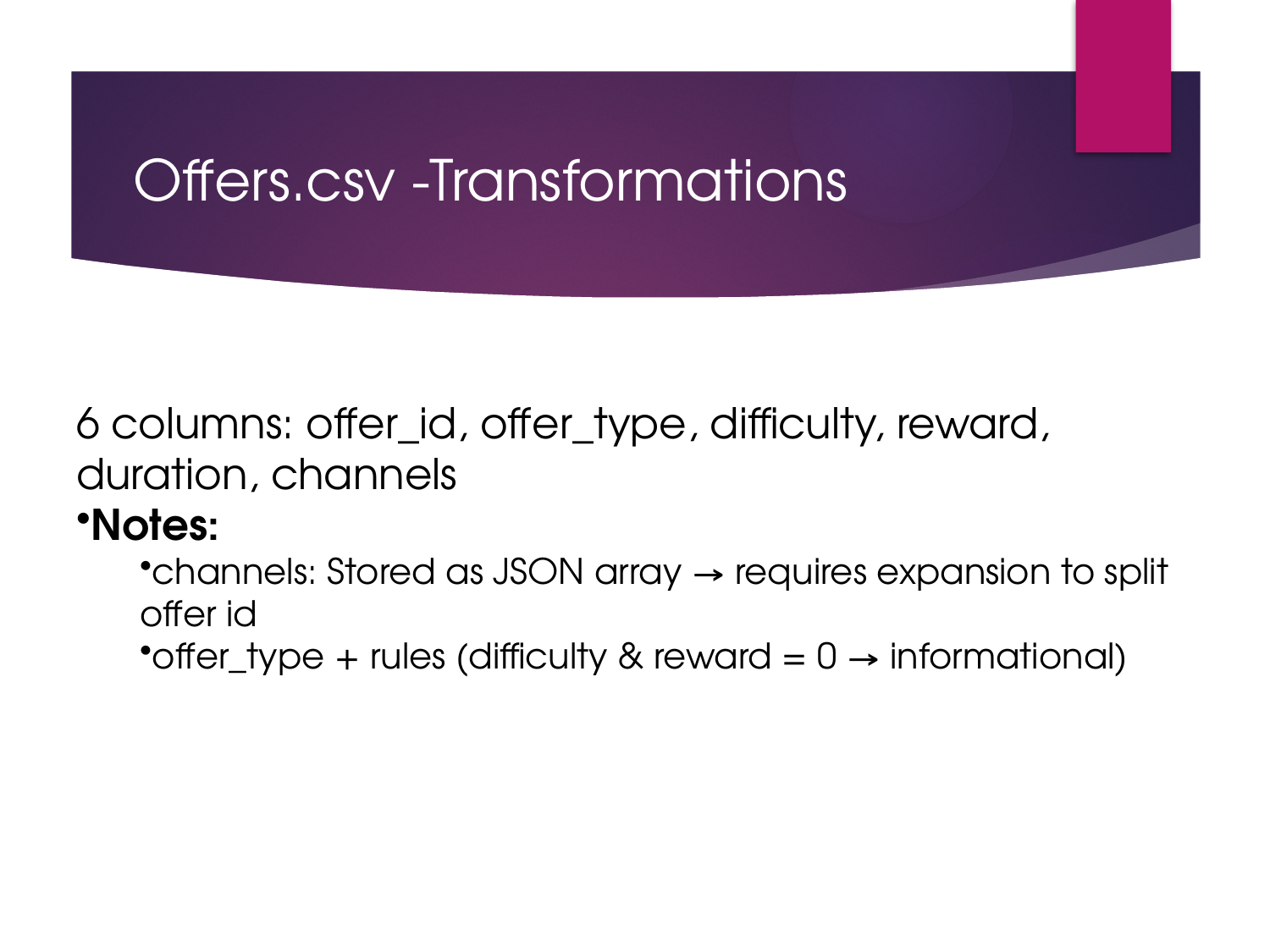

# Offers.csv -Transformations
6 columns: offer_id, offer_type, difficulty, reward, duration, channels
Notes:
channels: Stored as JSON array → requires expansion to split offer id
offer_type + rules (difficulty & reward = 0 → informational)